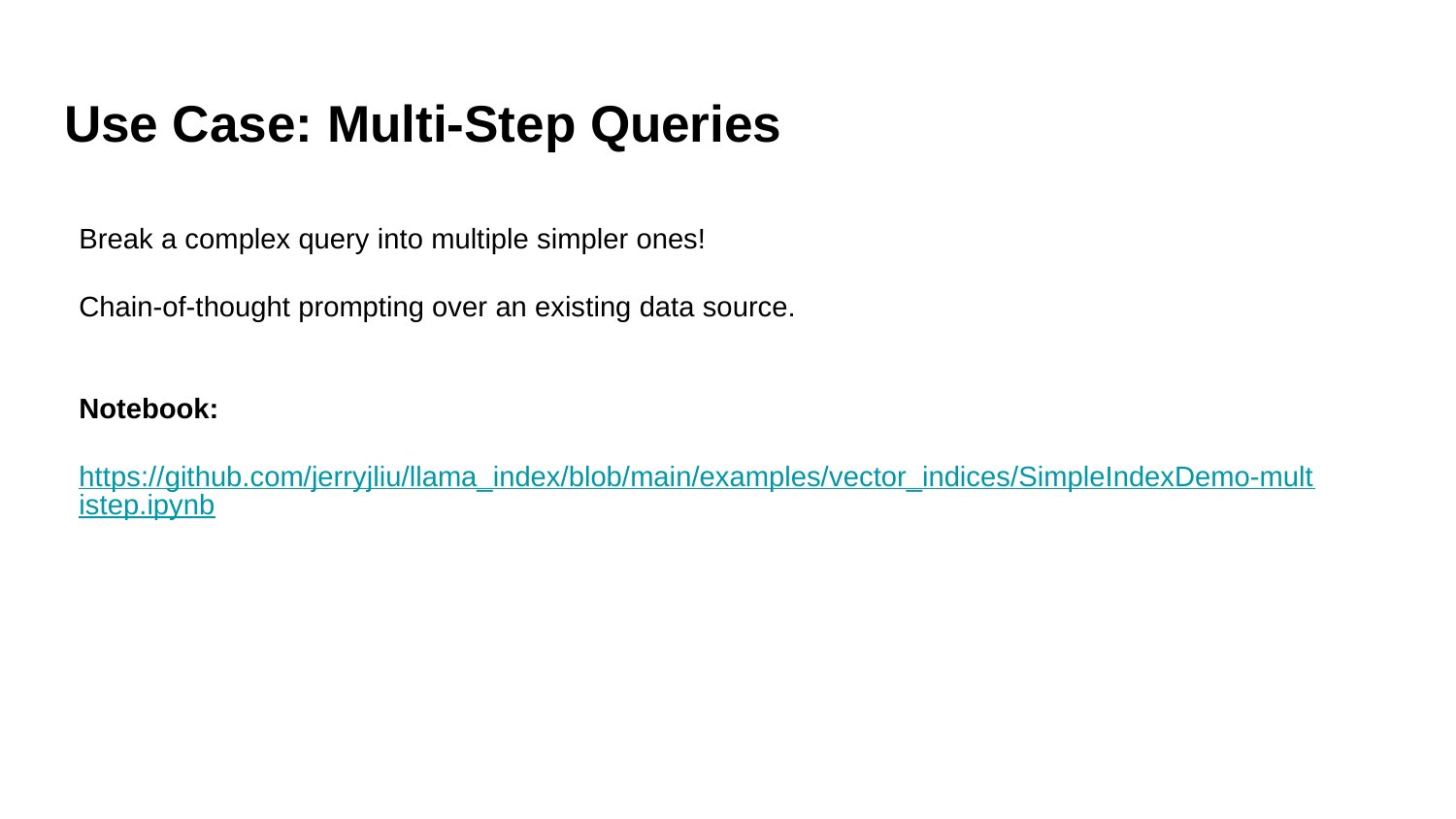

# Use Case: Multi-Step Queries
Break a complex query into multiple simpler ones!

Chain-of-thought prompting over an existing data source.

Notebook:

https://github.com/jerryjliu/llama_index/blob/main/examples/vector_indices/SimpleIndexDemo-multistep.ipynb